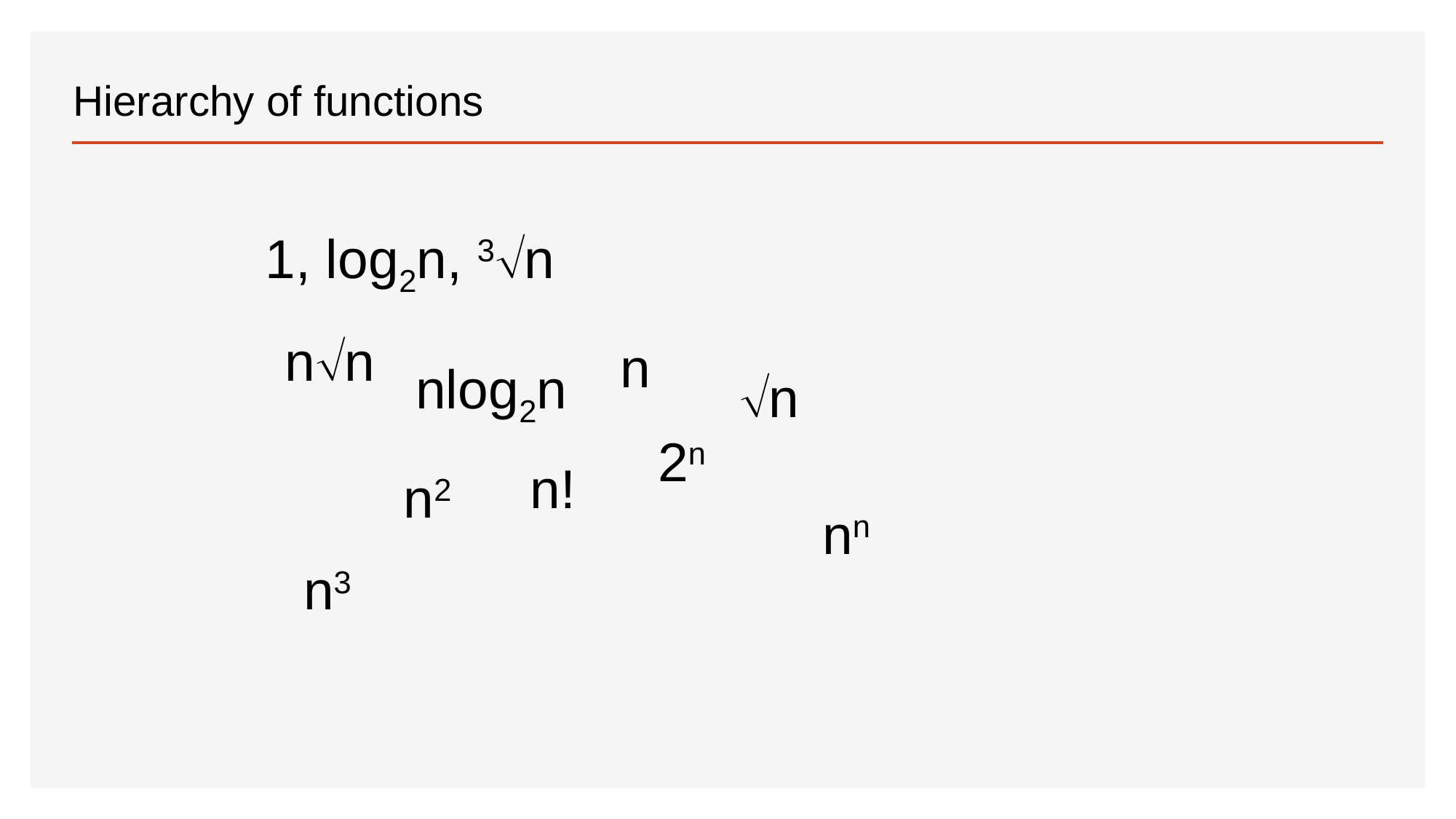

# Hierarchy of functions
1, log2n, 3√n
n√n
n
nlog2n
√n
2n
n!
n2
nn
n3